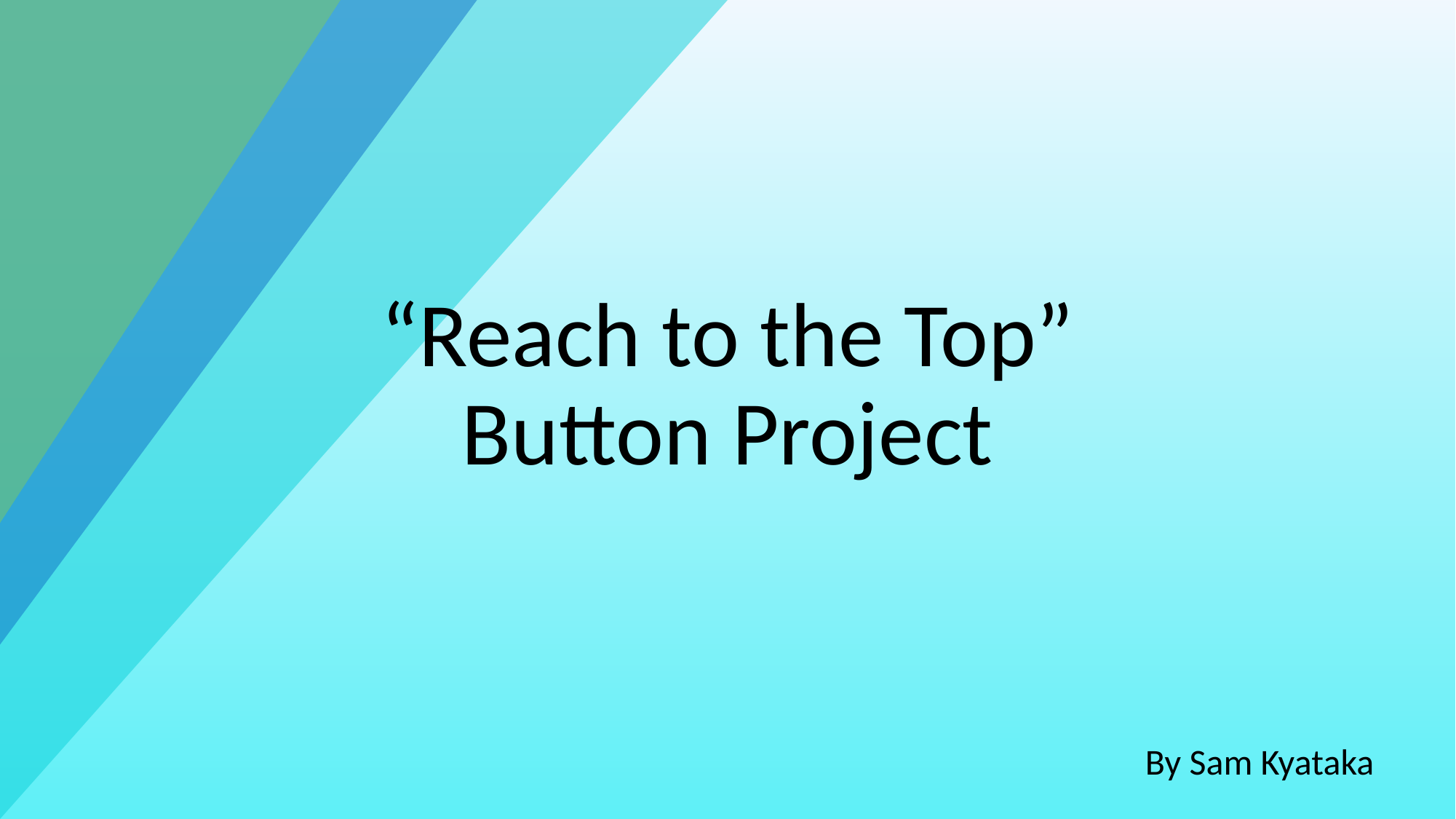

# “Reach to the Top” Button Project
By Sam Kyataka